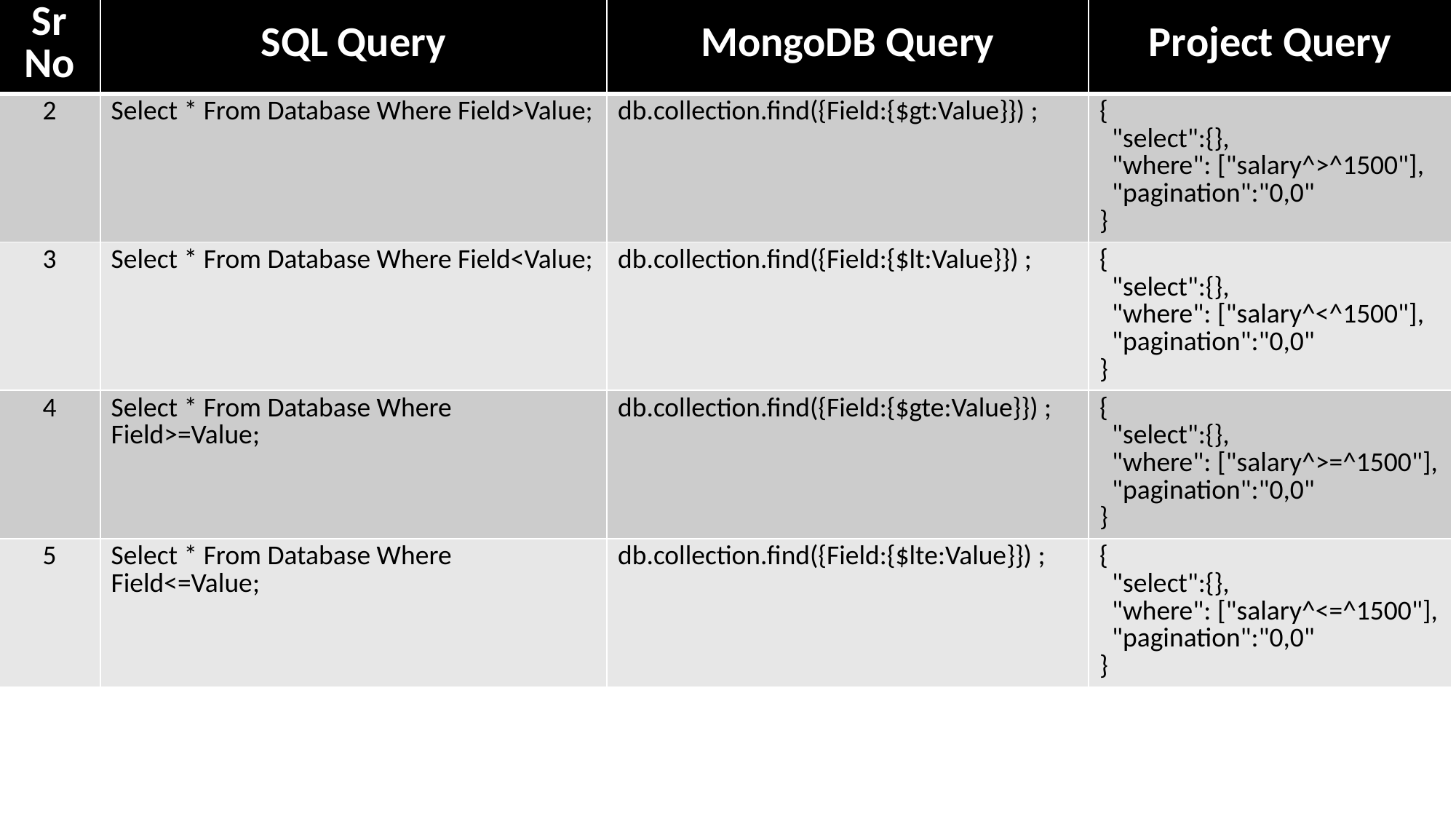

| Sr No | SQL Query | MongoDB Query | Project Query |
| --- | --- | --- | --- |
| 2 | Select \* From Database Where Field>Value; | db.collection.find({Field:{$gt:Value}}) ; | {   "select":{},   "where": ["salary^>^1500"],   "pagination":"0,0" } |
| 3 | Select \* From Database Where Field<Value; | db.collection.find({Field:{$lt:Value}}) ; | {   "select":{},   "where": ["salary^<^1500"],   "pagination":"0,0" } |
| 4 | Select \* From Database Where Field>=Value; | db.collection.find({Field:{$gte:Value}}) ; | {   "select":{},   "where": ["salary^>=^1500"],   "pagination":"0,0" } |
| 5 | Select \* From Database Where Field<=Value; | db.collection.find({Field:{$lte:Value}}) ; | {   "select":{},   "where": ["salary^<=^1500"],   "pagination":"0,0" } |